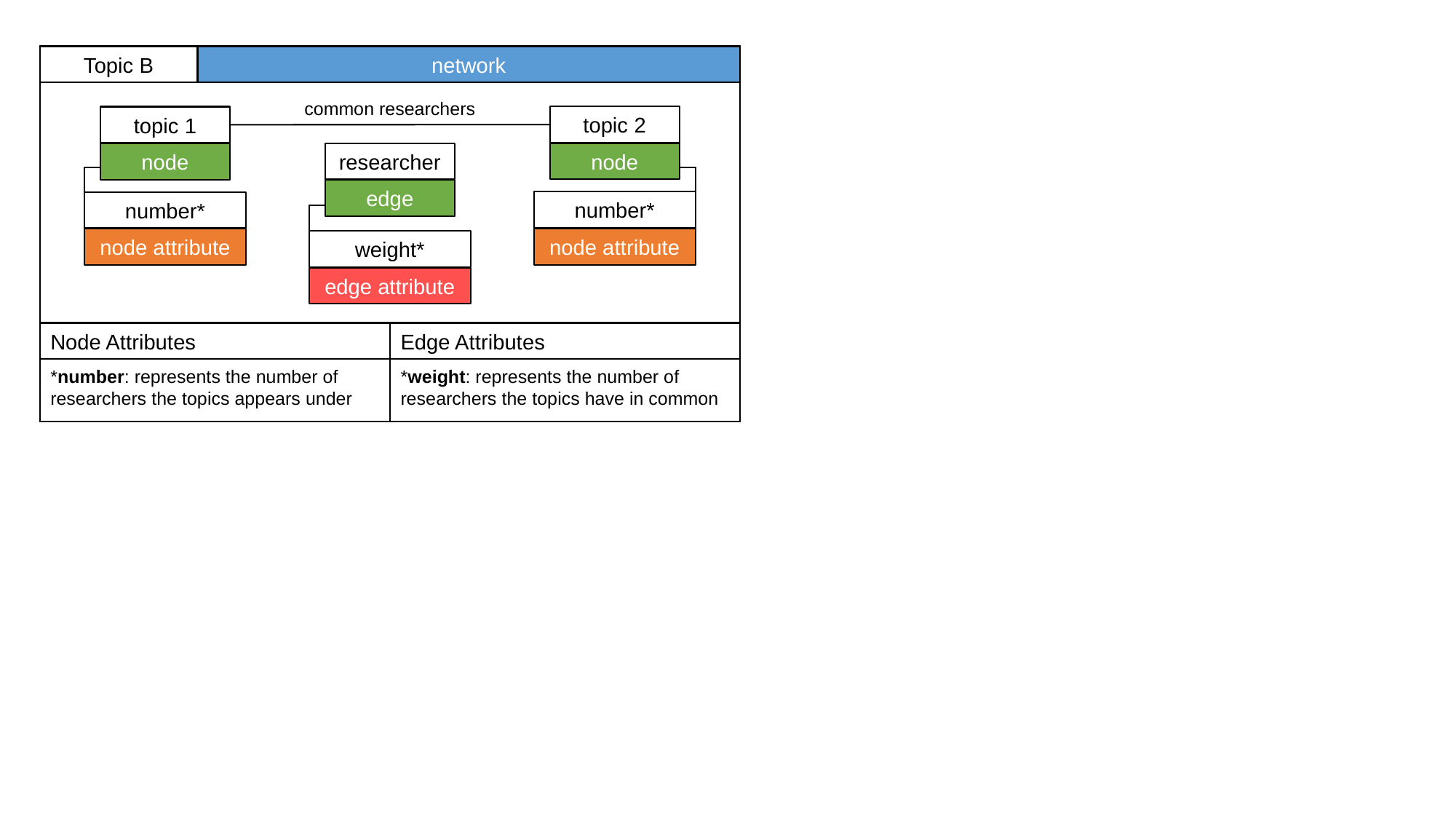

Topic B
network

common researchers
topic 2
node
number*
node attribute
topic 1
node
number*
node attribute
researcher
edge
weight*
edge attribute
Edge Attributes

*weight: represents the number of researchers the topics have in common
Node Attributes

*number: represents the number of researchers the topics appears under